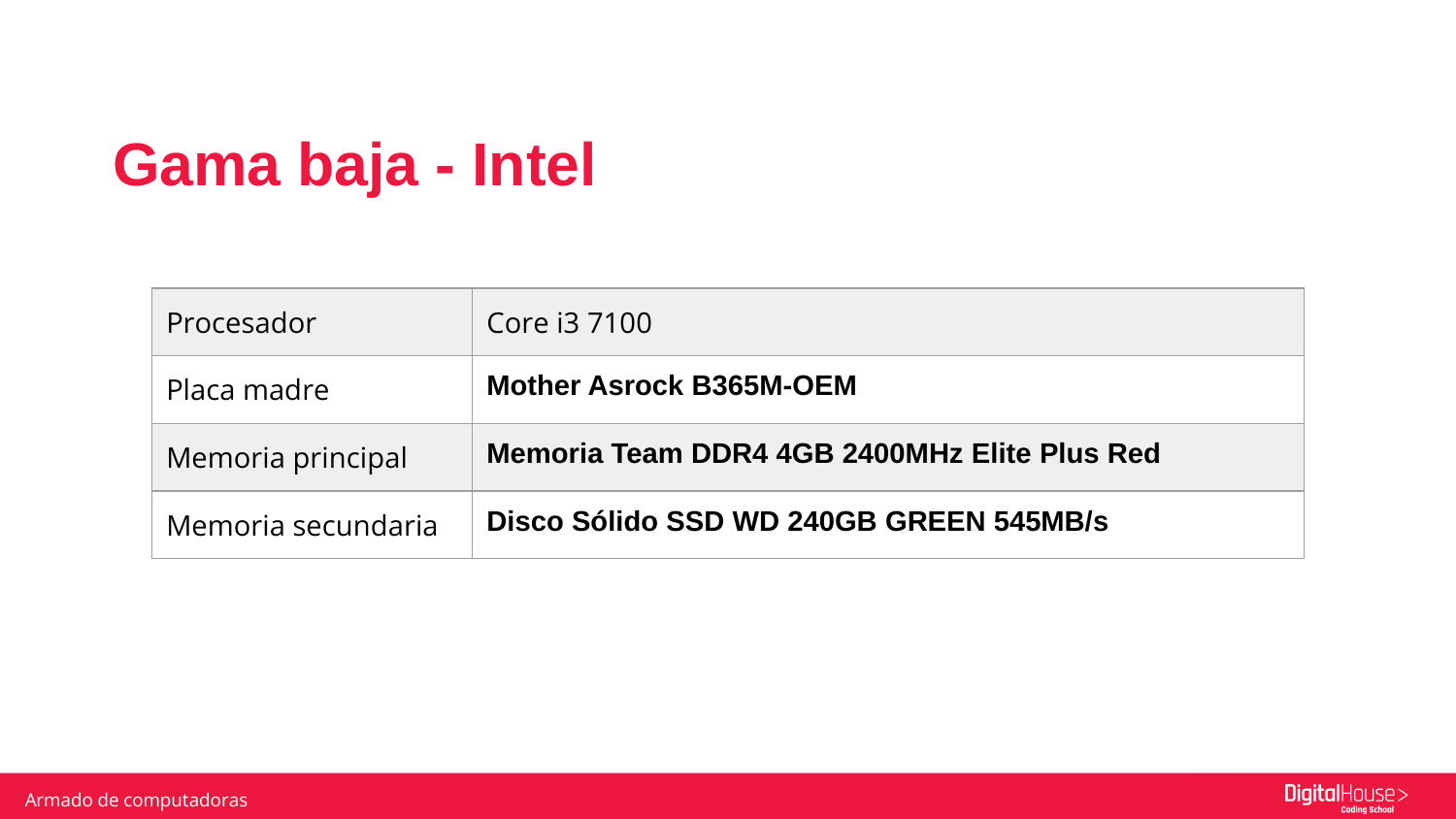

Gama baja - Intel

| Procesador | Core i3 7100 |
| --- | --- |
| Placa madre | Mother Asrock B365M-OEM |
| Memoria principal | Memoria Team DDR4 4GB 2400MHz Elite Plus Red |
| Memoria secundaria | Disco Sólido SSD WD 240GB GREEN 545MB/s |